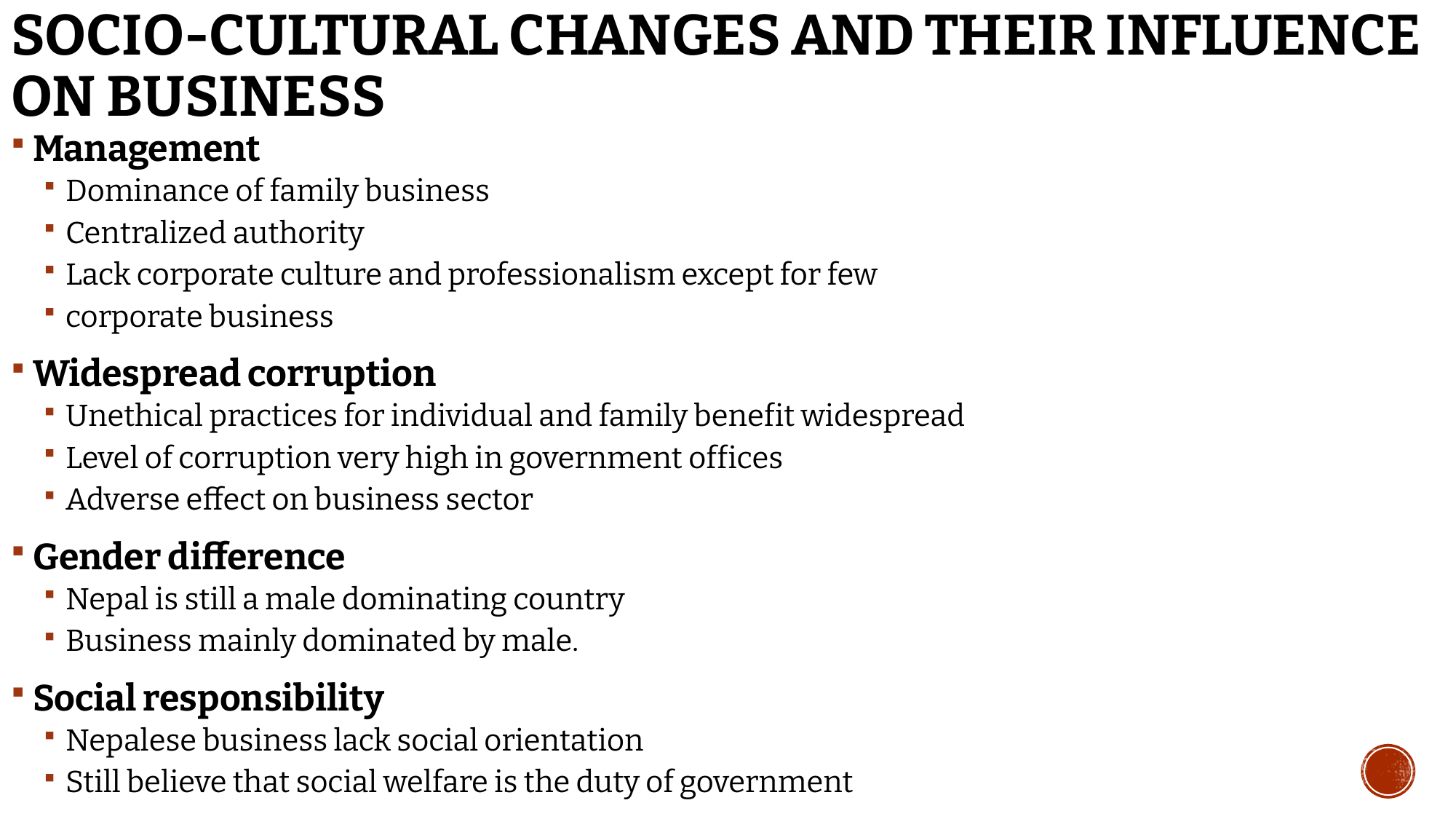

# SOCIO-CULTURAL CHANGES AND THEIR INFLUENCE ON BUSINESS
Management
Dominance of family business
Centralized authority
Lack corporate culture and professionalism except for few
corporate business
Widespread corruption
Unethical practices for individual and family benefit widespread
Level of corruption very high in government offices
Adverse effect on business sector
Gender difference
Nepal is still a male dominating country
Business mainly dominated by male.
Social responsibility
Nepalese business lack social orientation
Still believe that social welfare is the duty of government